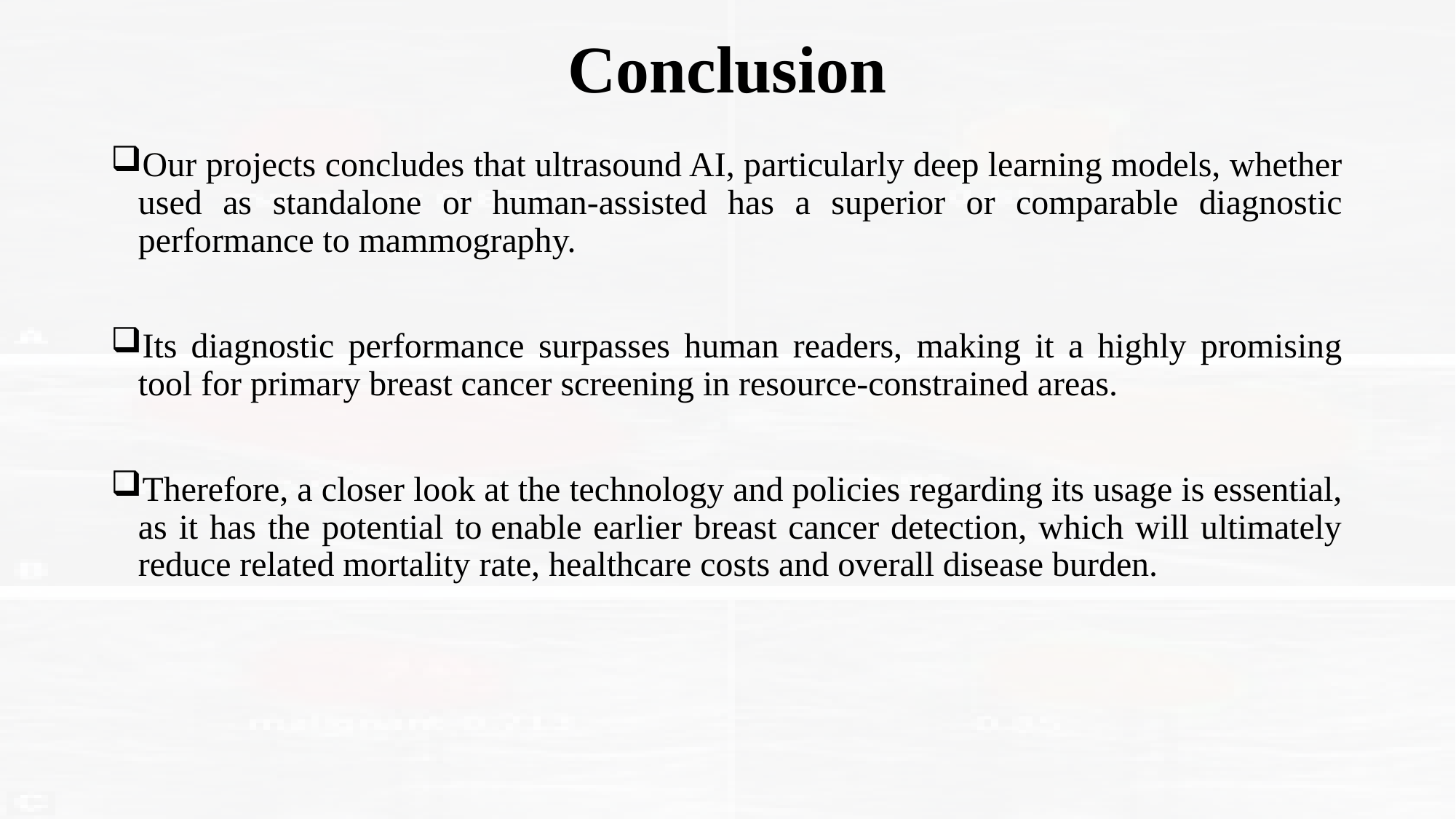

# Conclusion
Our projects concludes that ultrasound AI, particularly deep learning models, whether used as standalone or human-assisted has a superior or comparable diagnostic performance to mammography.

Its diagnostic performance surpasses human readers, making it a highly promising tool for primary breast cancer screening in resource-constrained areas.

Therefore, a closer look at the technology and policies regarding its usage is essential, as it has the potential to enable earlier breast cancer detection, which will ultimately reduce related mortality rate, healthcare costs and overall disease burden.